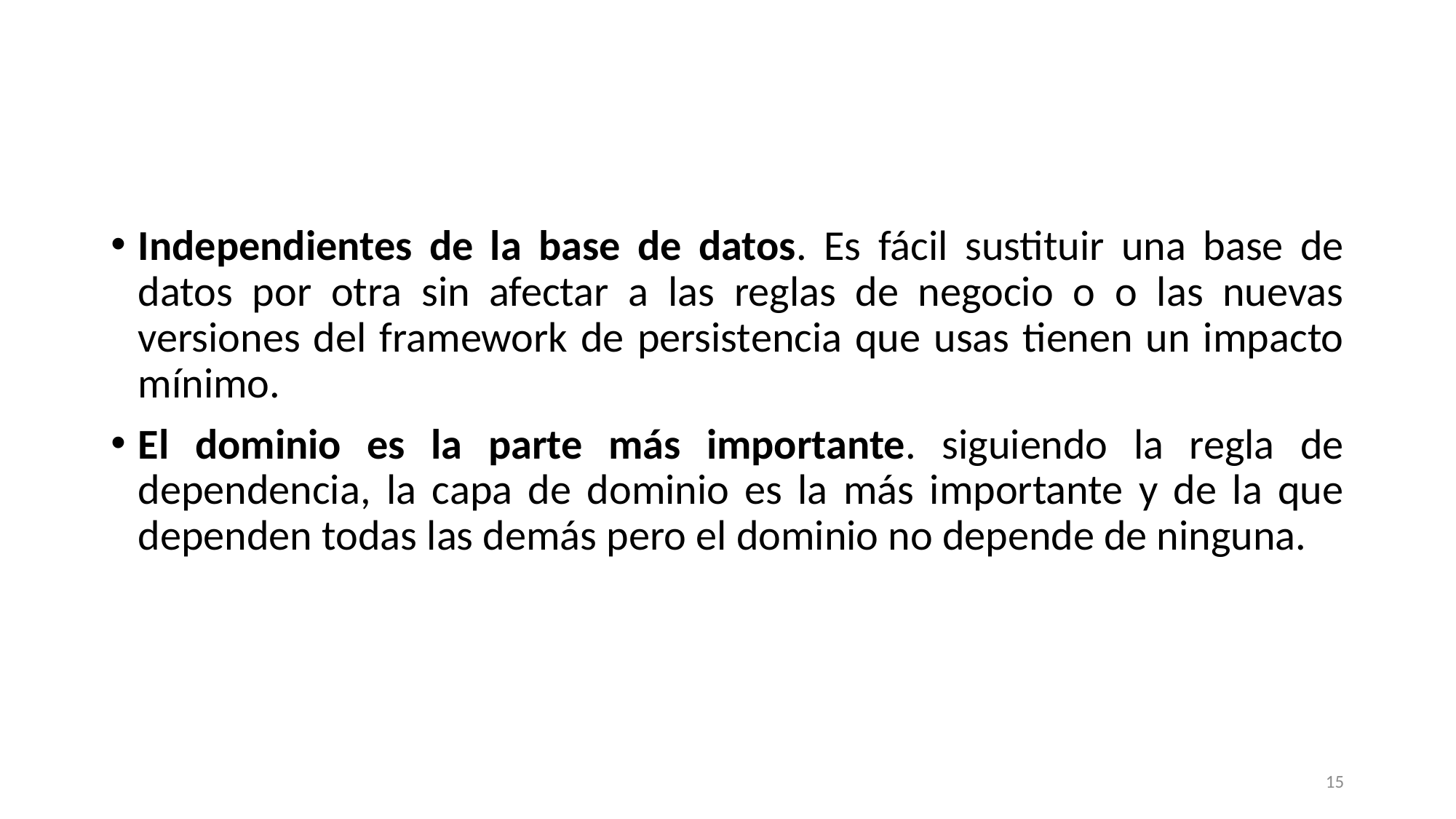

#
Independientes de la base de datos. Es fácil sustituir una base de datos por otra sin afectar a las reglas de negocio o o las nuevas versiones del framework de persistencia que usas tienen un impacto mínimo.
El dominio es la parte más importante. siguiendo la regla de dependencia, la capa de dominio es la más importante y de la que dependen todas las demás pero el dominio no depende de ninguna.
15